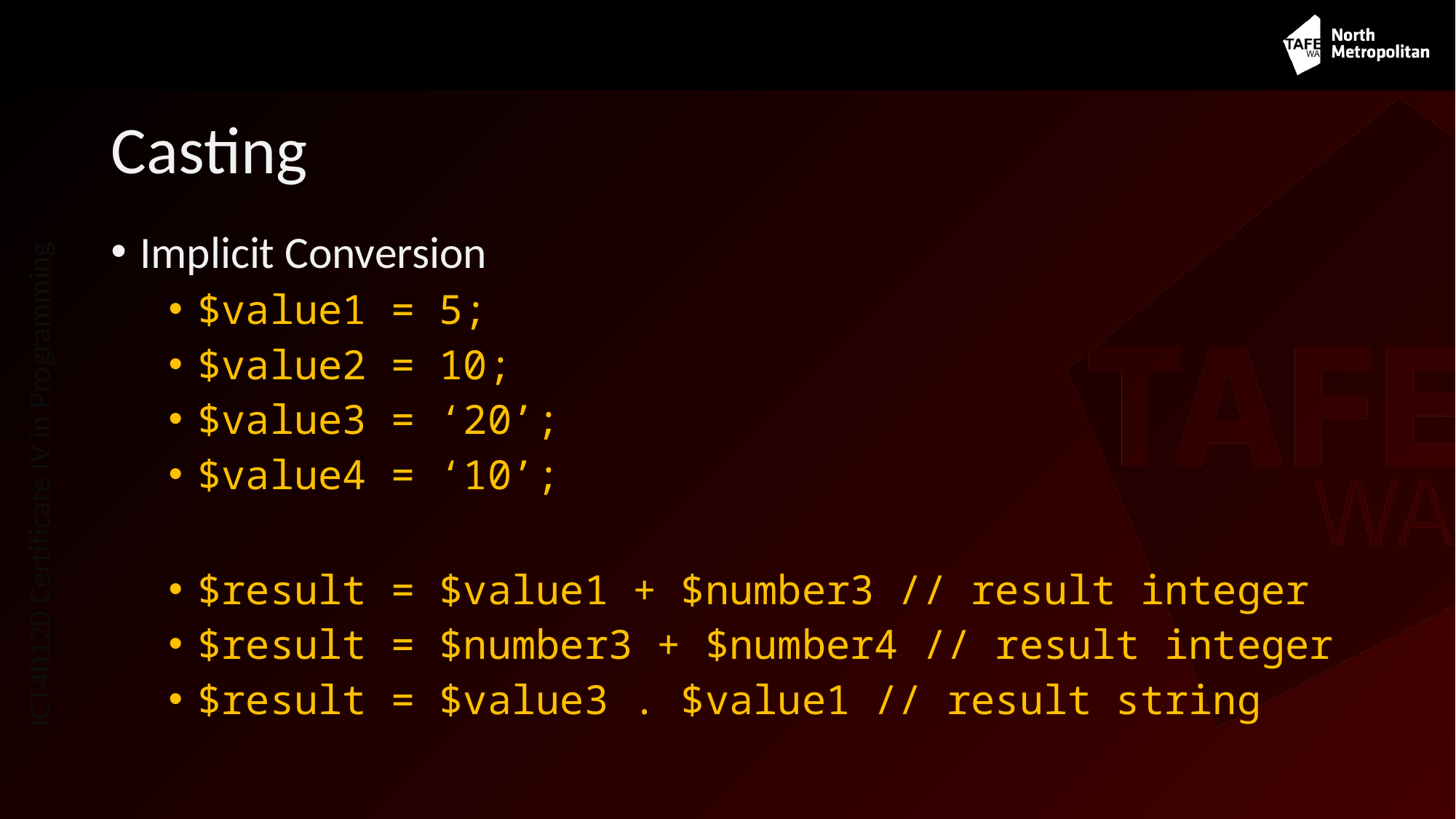

# Casting
Implicit Conversion
$value1 = 5;
$value2 = 10;
$value3 = ‘20’;
$value4 = ‘10’;

$result = $value1 + $number3 // result integer
$result = $number3 + $number4 // result integer
$result = $value3 . $value1 // result string